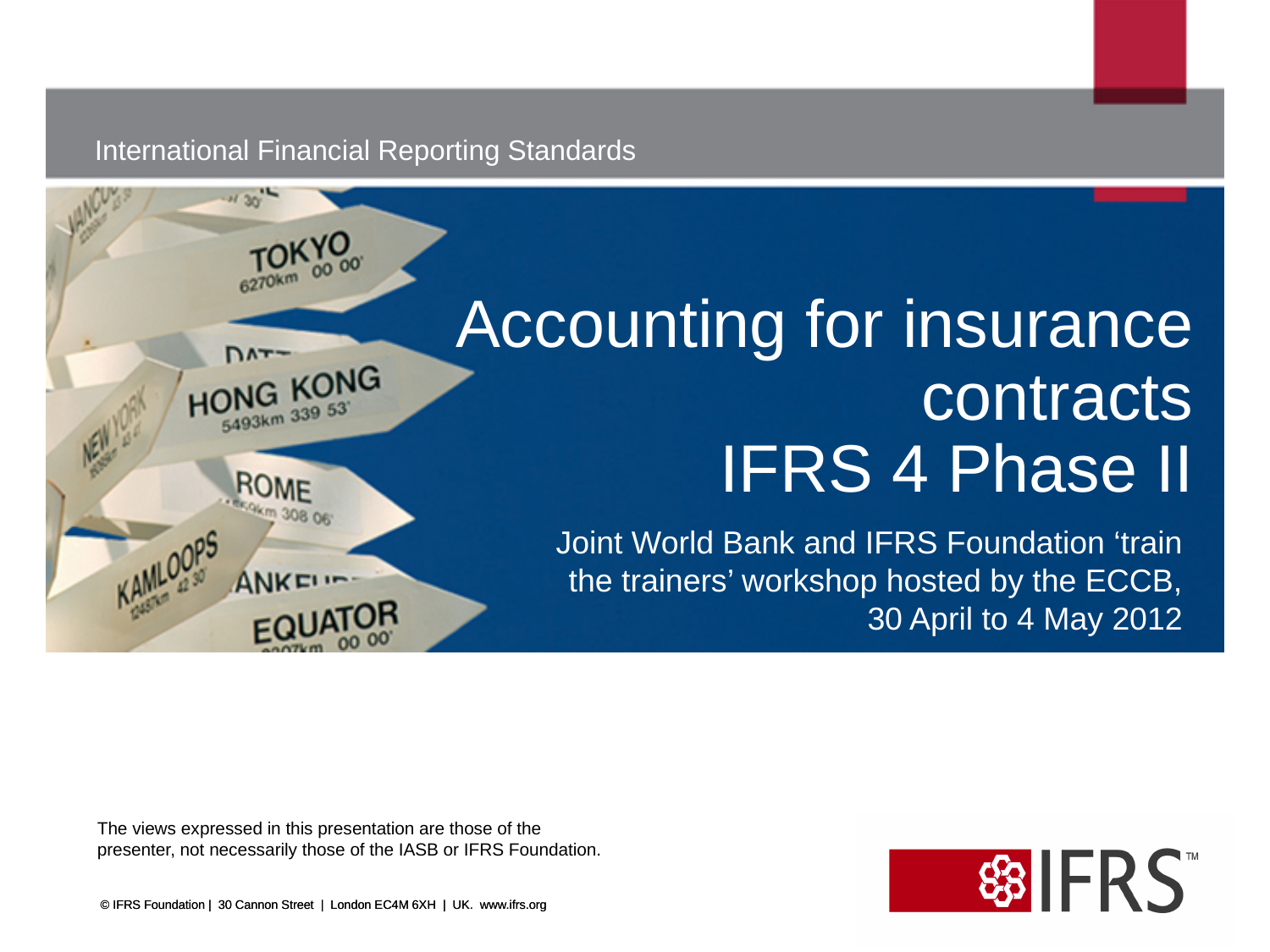

# Accounting for insurance contracts IFRS 4 Phase II
Joint World Bank and IFRS Foundation ‘train the trainers’ workshop hosted by the ECCB, 30 April to 4 May 2012
© IFRS Foundation |  30 Cannon Street  |  London EC4M 6XH  |  UK.  www.ifrs.org